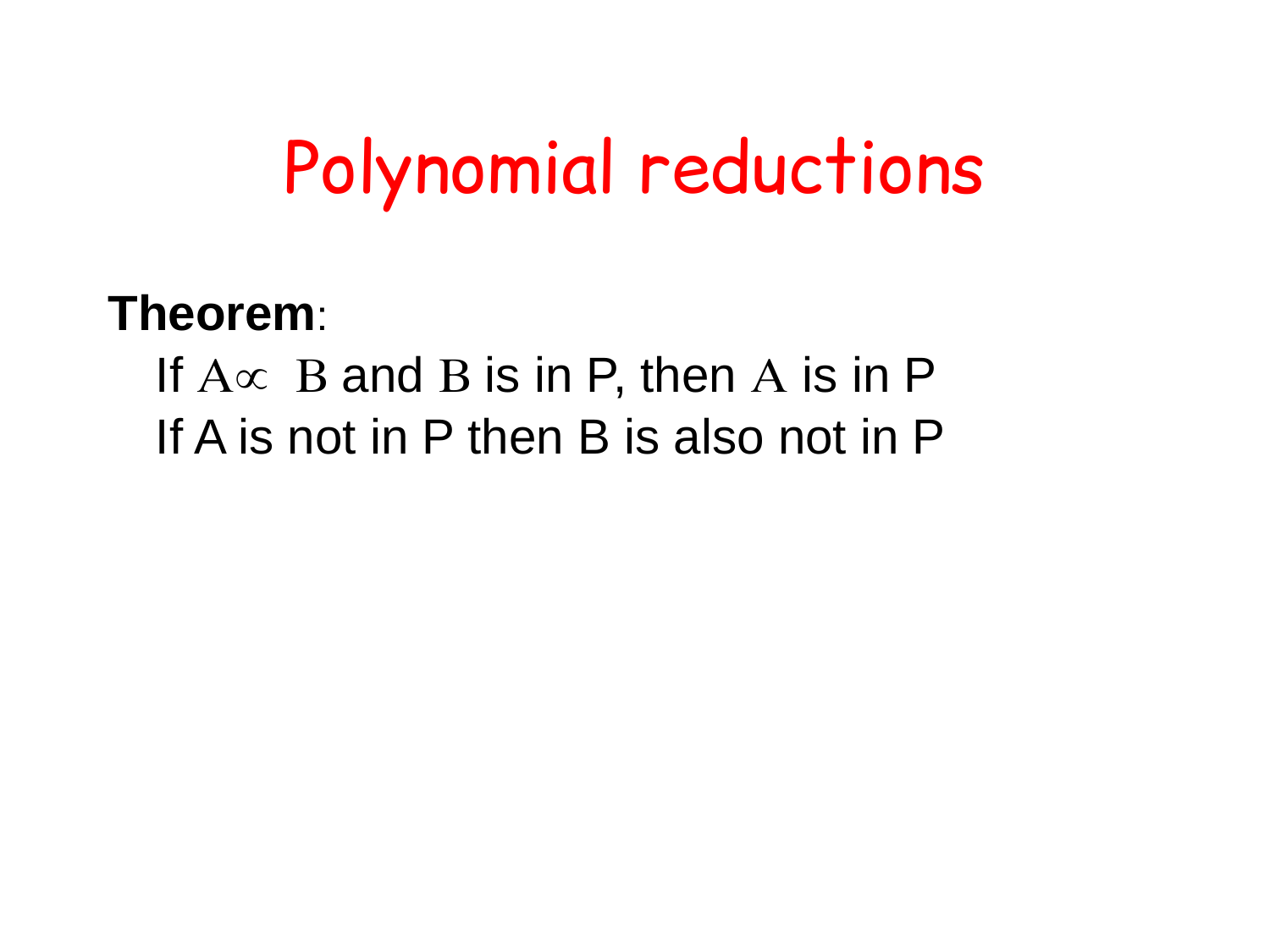

# Polynomial reductions
Theorem:
	If Α∝ Β and Β is in P, then Α is in P
	If A is not in P then B is also not in P